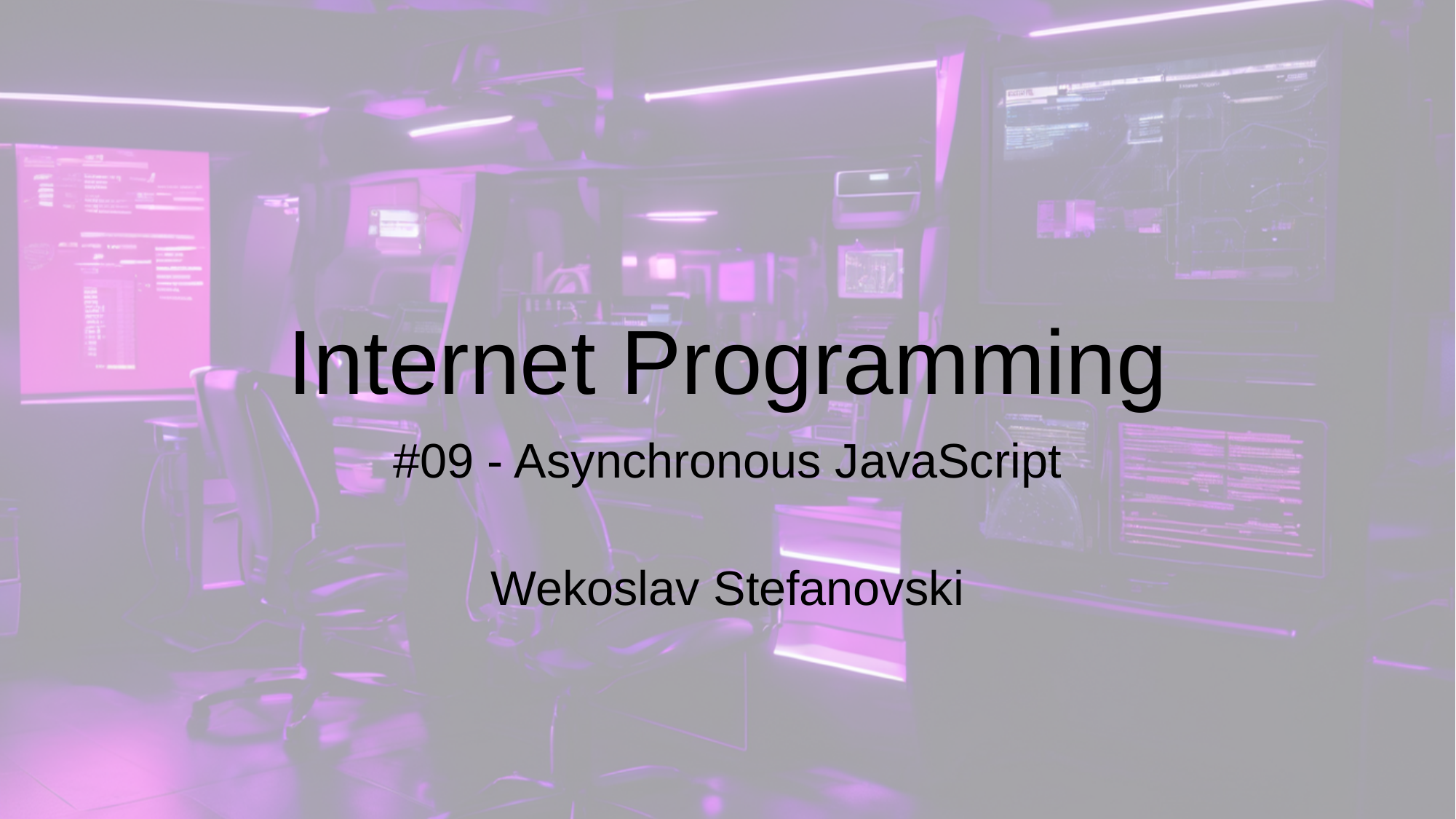

# Internet Programming
#09 - Asynchronous JavaScript

Wekoslav Stefanovski